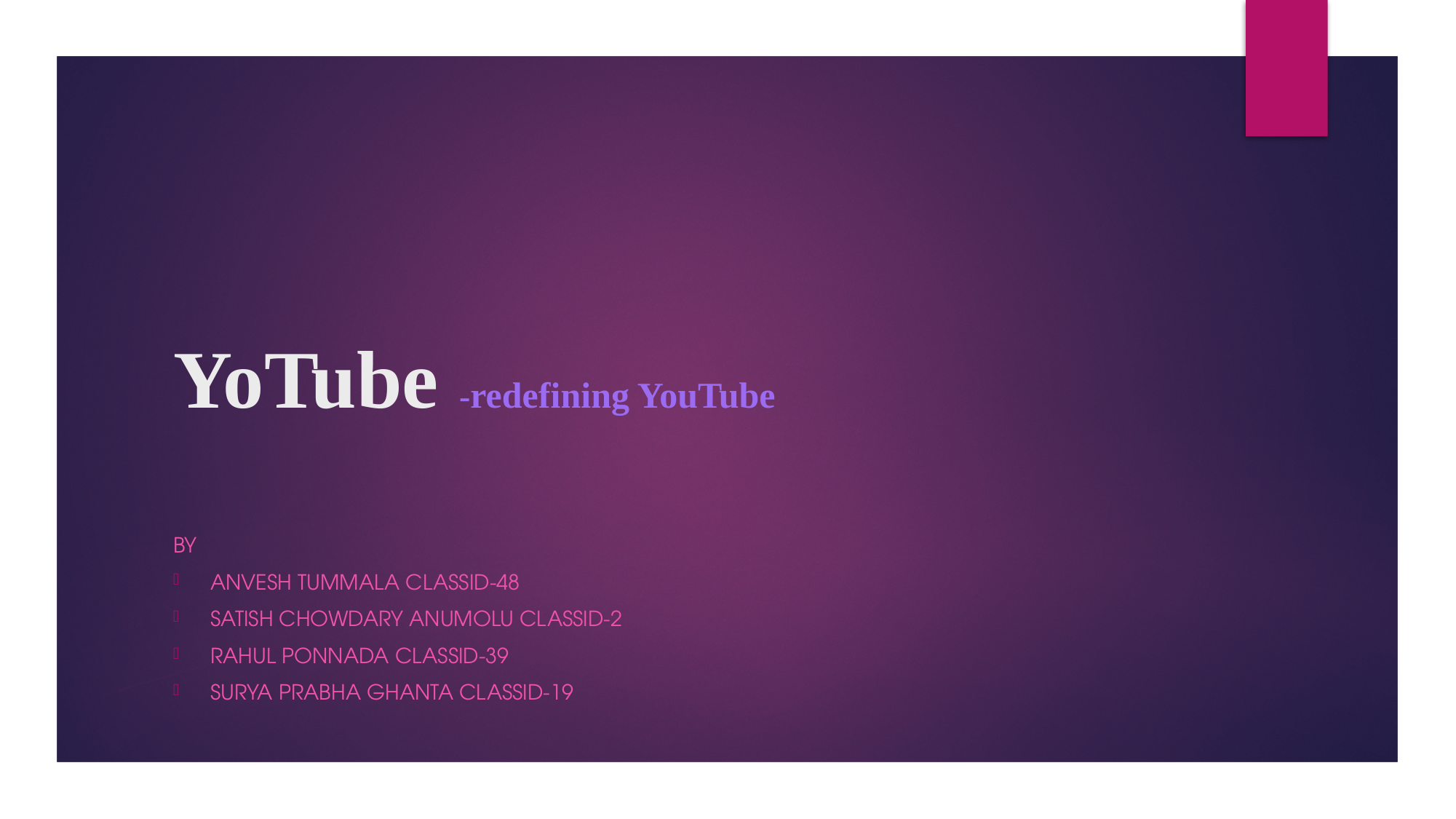

# YoTube -redefining YouTube
By
Anvesh Tummala ClassID-48
Satish Chowdary Anumolu ClassID-2
Rahul Ponnada ClassID-39
Surya prabha ghanta classid-19